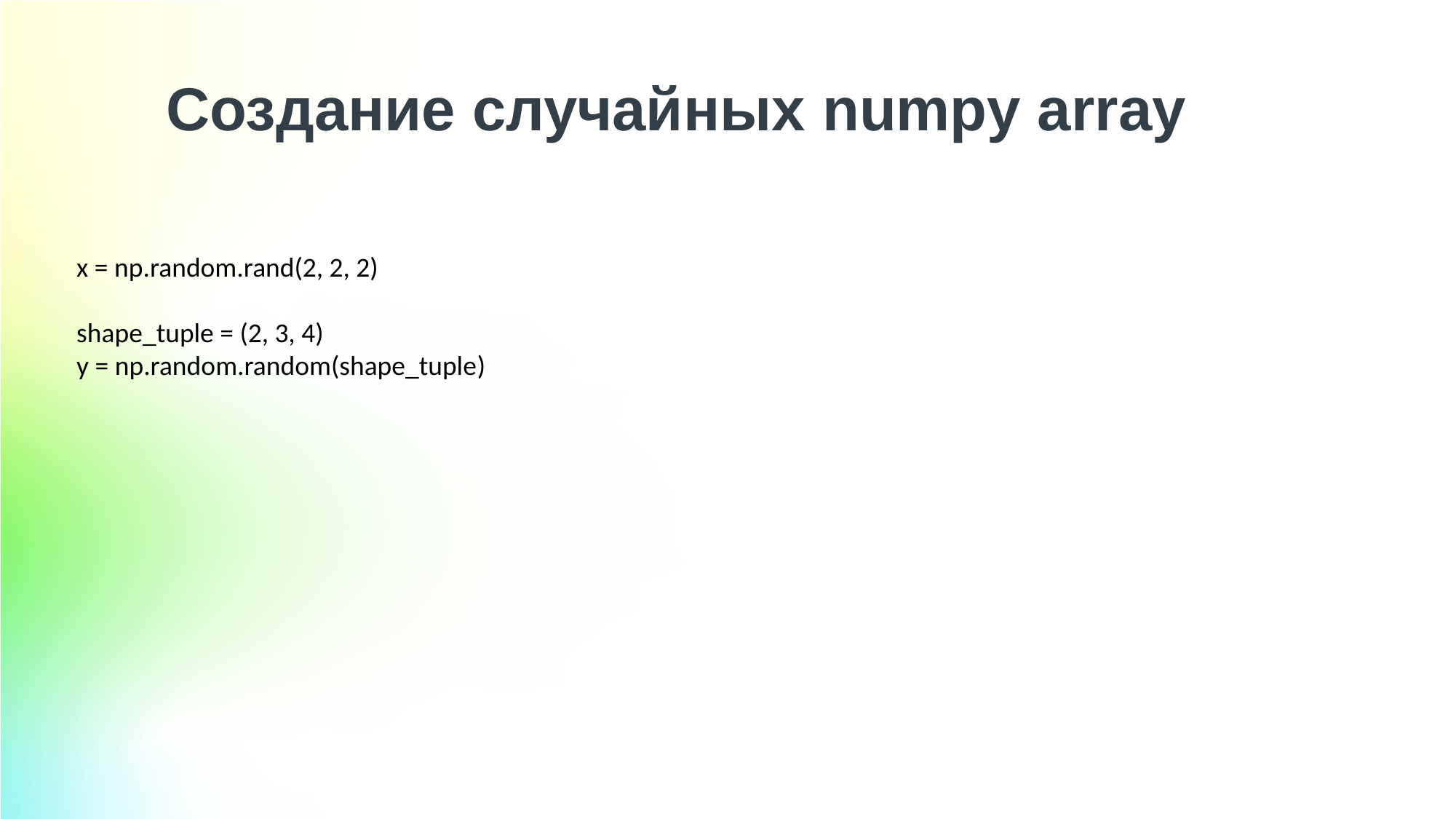

Создание случайных numpy array

x = np.random.rand(2, 2, 2)

shape_tuple = (2, 3, 4)
y = np.random.random(shape_tuple)